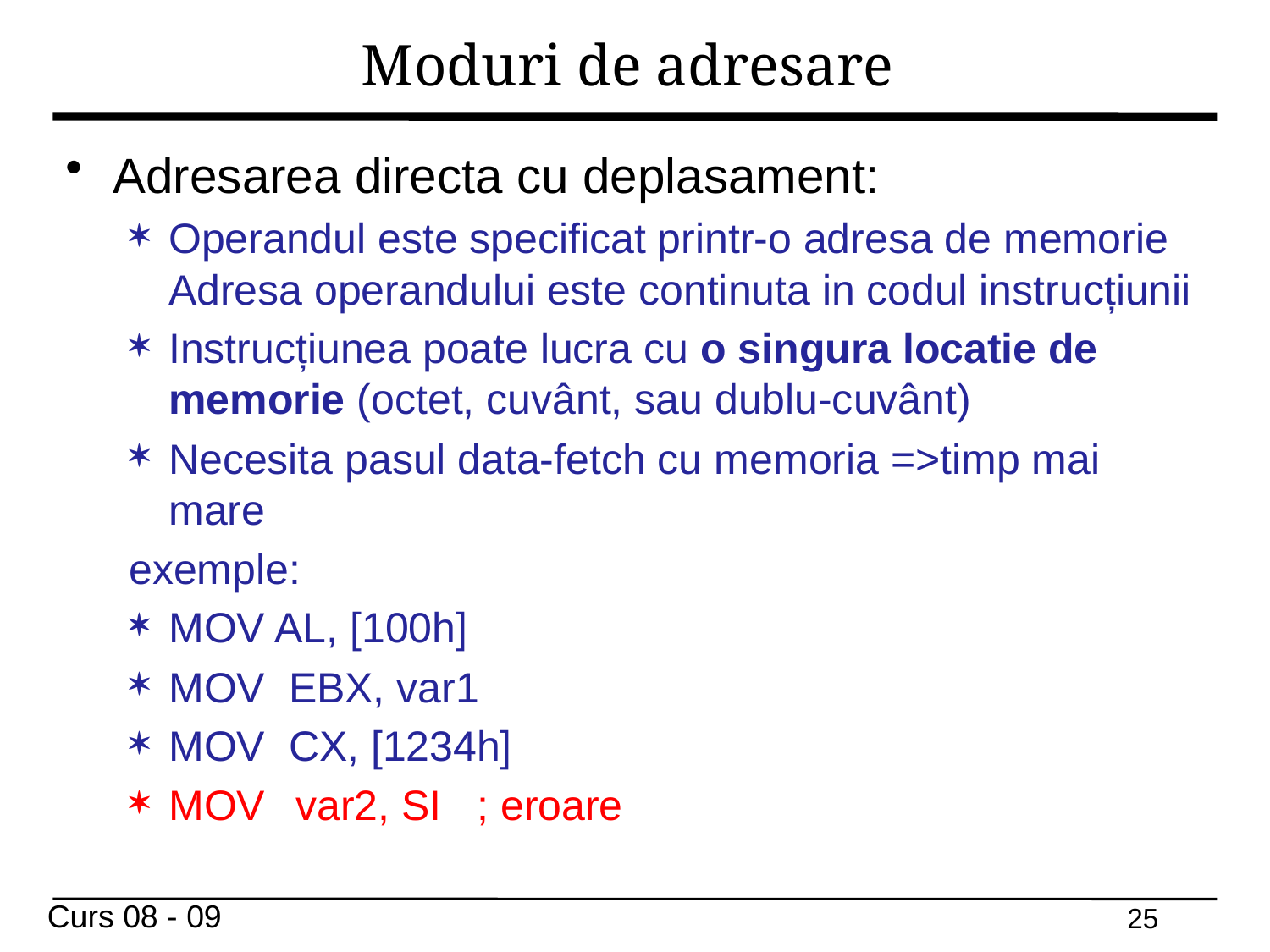

# Moduri de adresare
Adresarea directa cu deplasament:
Operandul este specificat printr-o adresa de memorie Adresa operandului este continuta in codul instrucțiunii
Instrucțiunea poate lucra cu o singura locatie de memorie (octet, cuvânt, sau dublu-cuvânt)
Necesita pasul data-fetch cu memoria =>timp mai mare
exemple:
MOV AL, [100h]
MOV  EBX, var1
MOV  CX, [1234h]
MOV	var2, SI   ; eroare